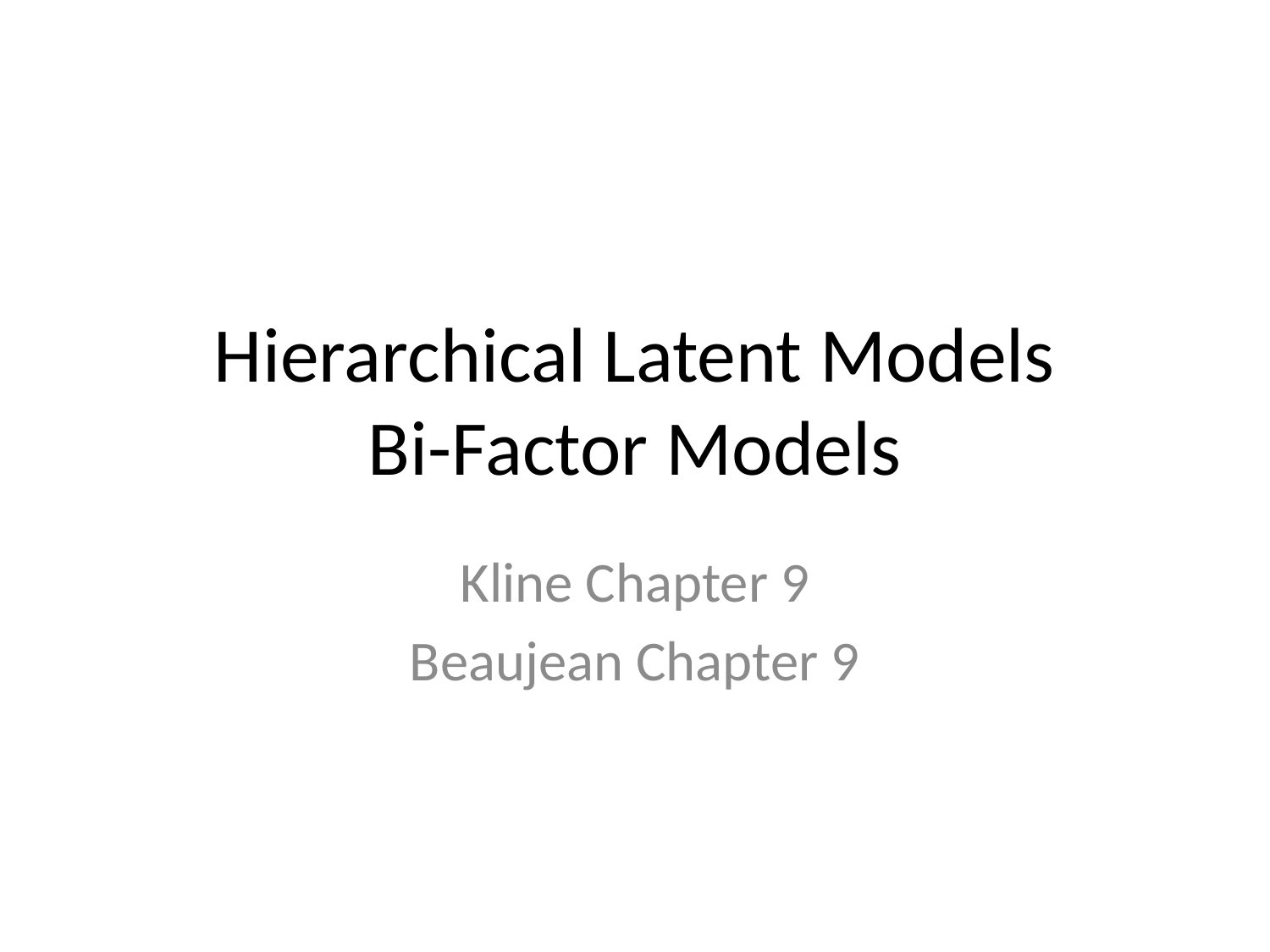

# Hierarchical Latent Models Bi-Factor Models
Kline Chapter 9
Beaujean Chapter 9